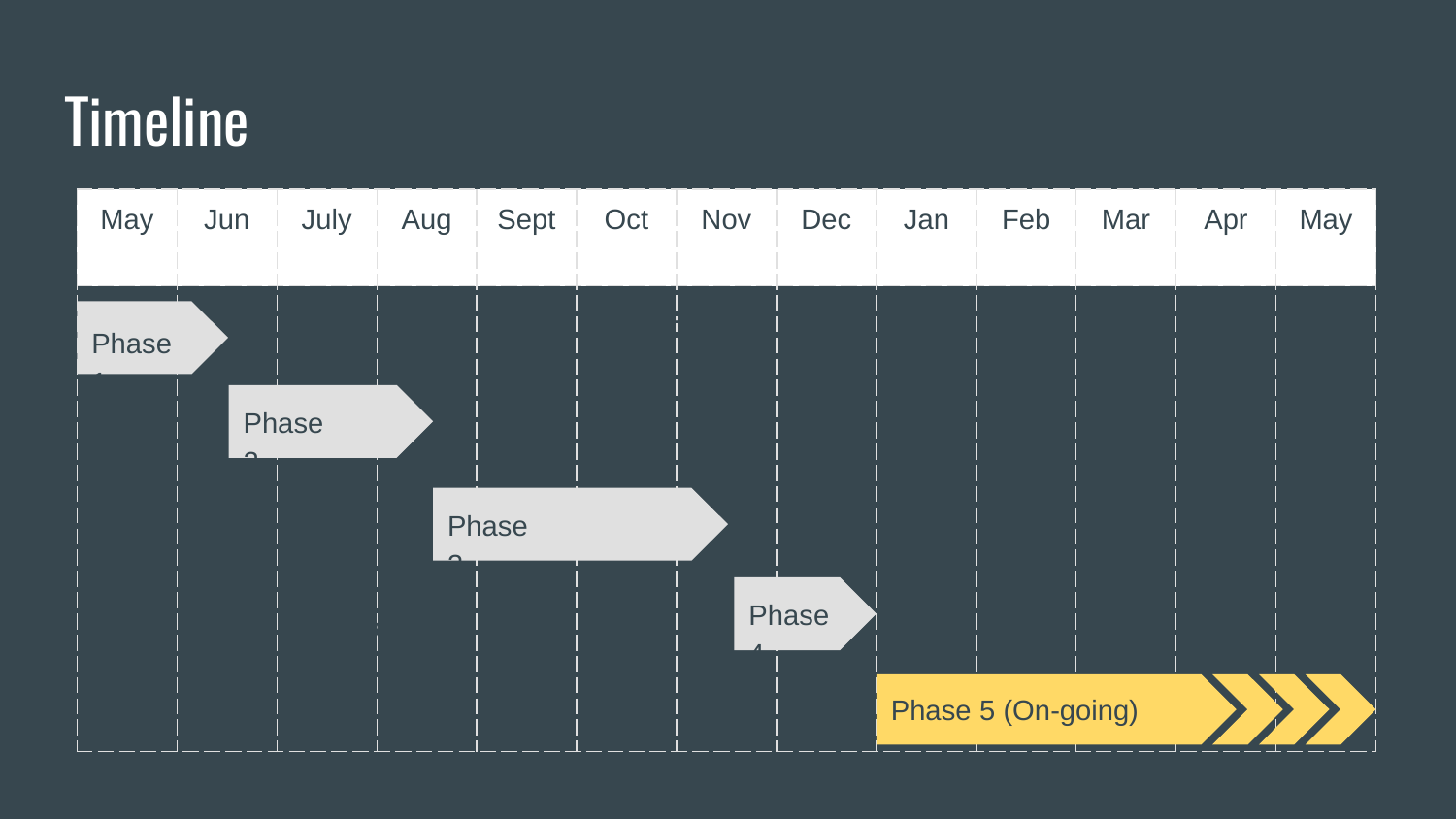

# Timeline
| May | Jun | July | Aug | Sept | Oct | Nov | Dec | Jan | Feb | Mar | Apr | May |
| --- | --- | --- | --- | --- | --- | --- | --- | --- | --- | --- | --- | --- |
|  |  |  |  |  |  |  |  |  | Phase 1 |  |  |  |
Phase 4

Phase 1

Phase 2
Phase 3

Phase 4
Phase 3
Phase 5 (On-going)